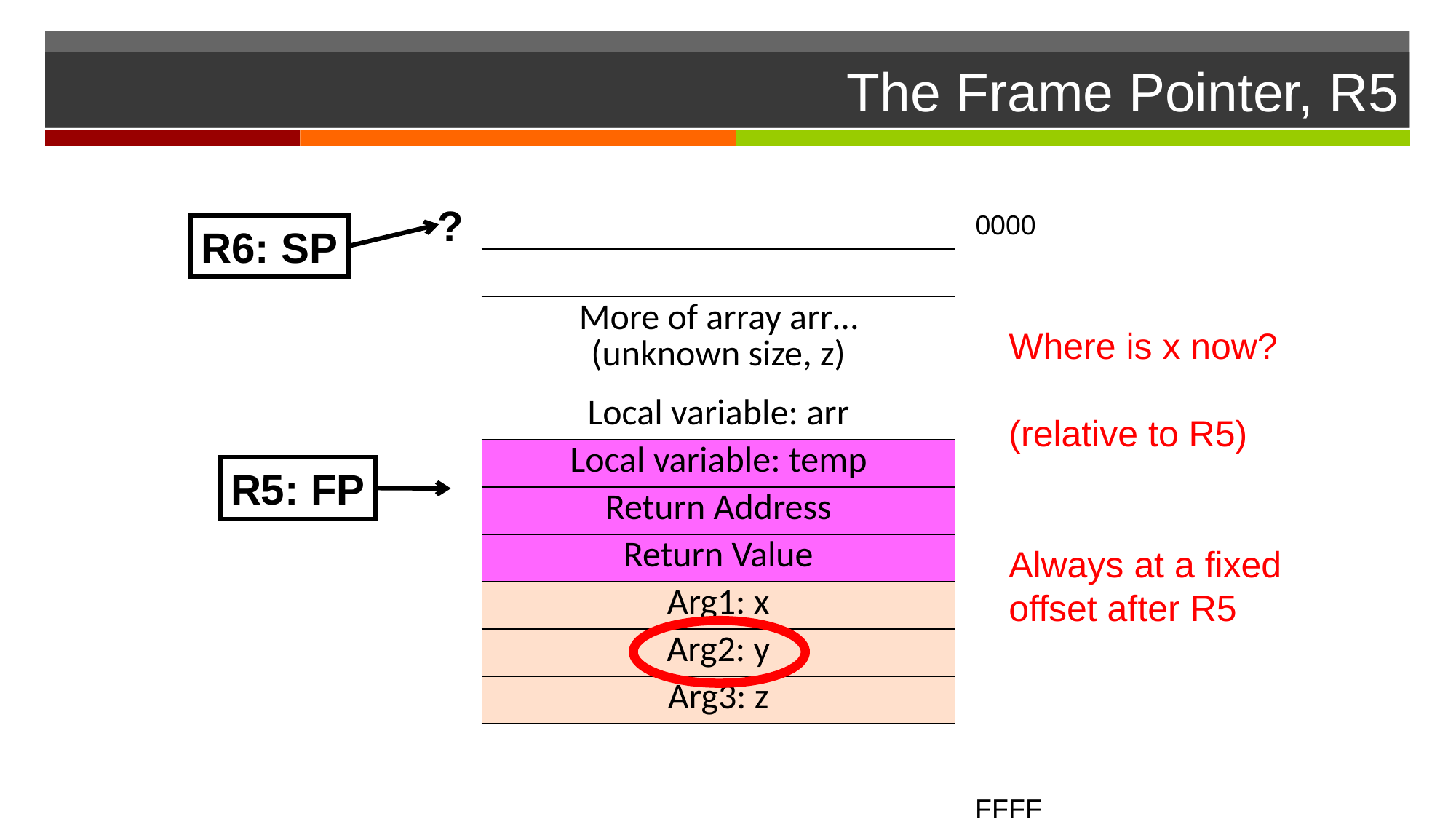

# The Frame Pointer, R5
?
0000
R6: SP
| (z) |
| --- |
| More of array arr… (unknown size, z) |
| Local variable: arr |
| Local variable: temp |
| Return Address |
| Return Value |
| Arg1: x |
| Arg2: y |
| Arg3: z |
Where is x now?

(relative to R5)

Always at a fixed offset after R5
R5: FP

FFFF